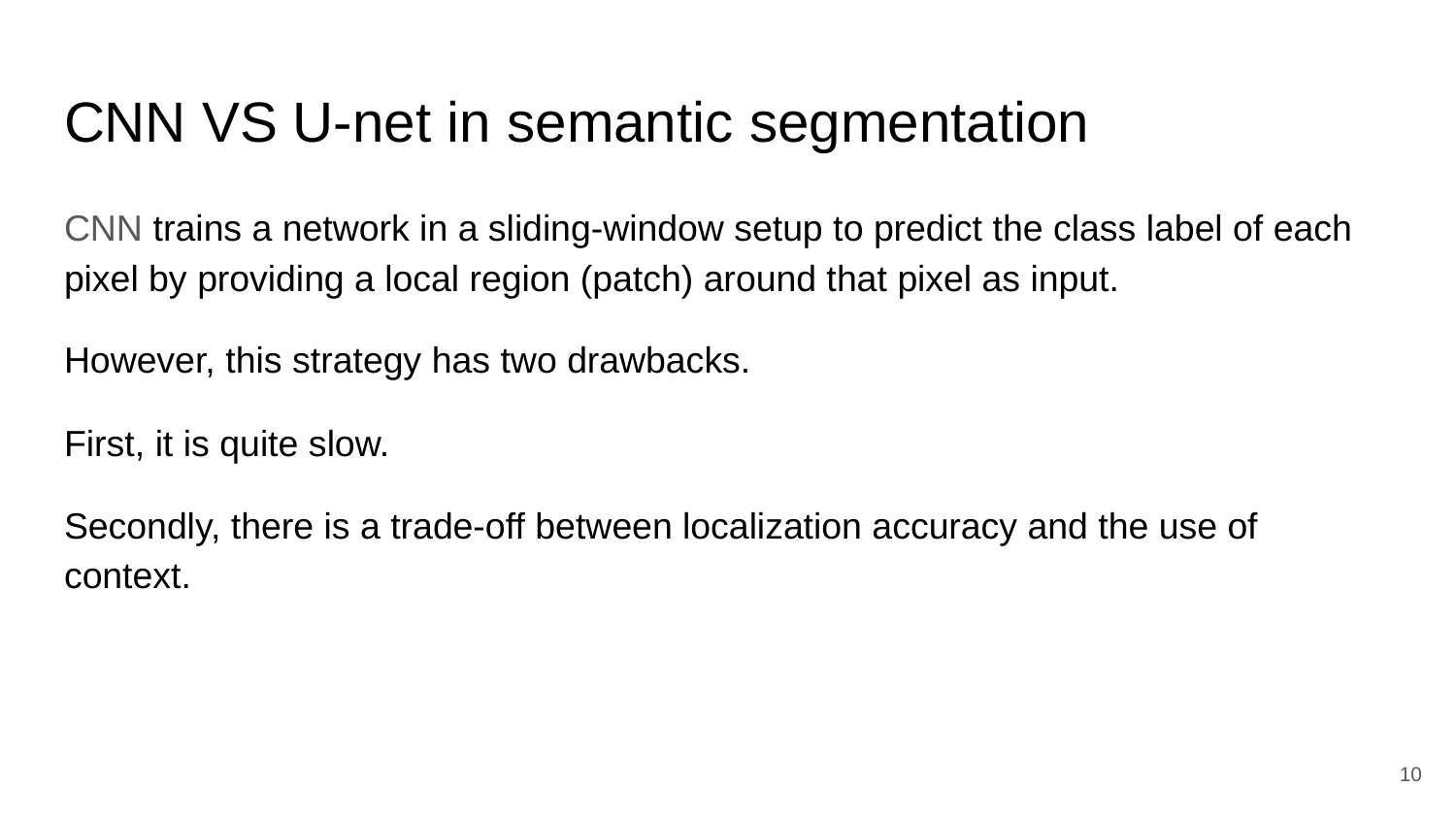

# CNN VS U-net in semantic segmentation
CNN trains a network in a sliding-window setup to predict the class label of each pixel by providing a local region (patch) around that pixel as input.
However, this strategy has two drawbacks.
First, it is quite slow.
Secondly, there is a trade-off between localization accuracy and the use of context.

10